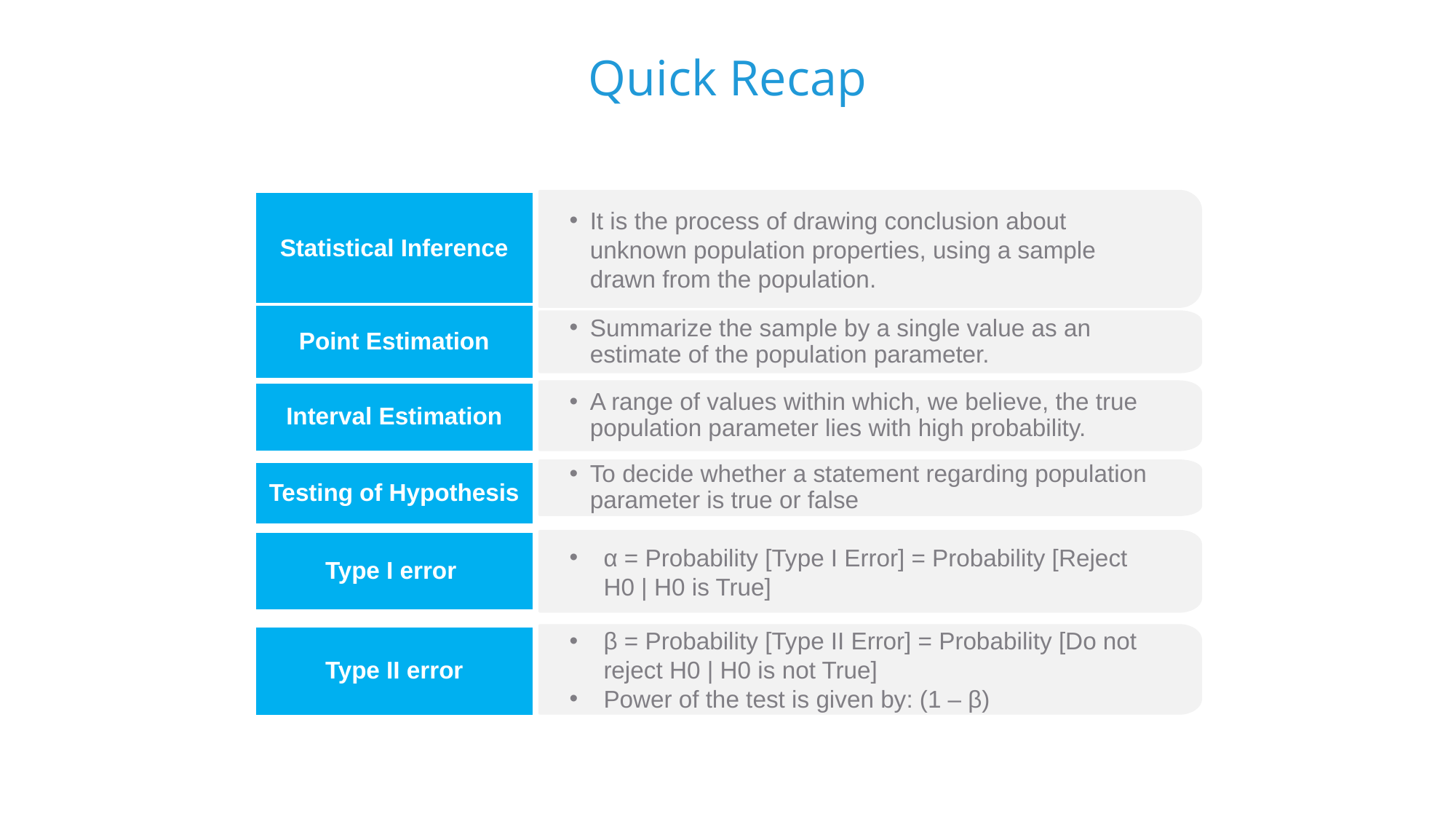

# Quick Recap
Statistical Inference
It is the process of drawing conclusion about unknown population properties, using a sample drawn from the population.
Point Estimation
Summarize the sample by a single value as an estimate of the population parameter.
To decide whether a statement regarding population parameter is true or false
Testing of Hypothesis
β = Probability [Type II Error] = Probability [Do not reject H0 | H0 is not True]
Power of the test is given by: (1 – β)
Type II error
α = Probability [Type I Error] = Probability [Reject H0 | H0 is True]
Type I error
A range of values within which, we believe, the true population parameter lies with high probability.
Interval Estimation